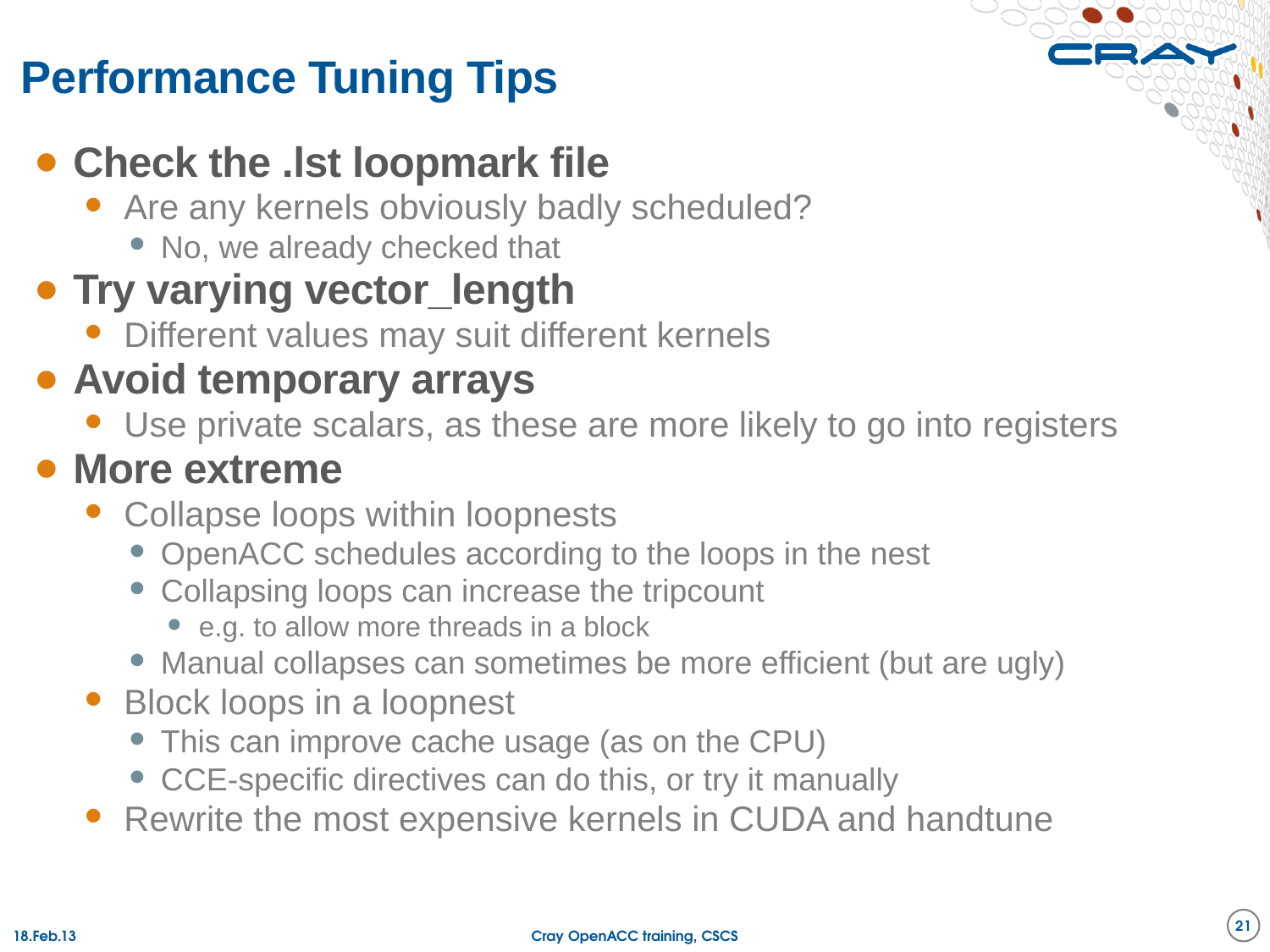

# Performance Tuning Tips
Check the .lst loopmark file
Are any kernels obviously badly scheduled?
No, we already checked that
Try varying vector_length
Different values may suit different kernels
Avoid temporary arrays
Use private scalars, as these are more likely to go into registers
More extreme
Collapse loops within loopnests
OpenACC schedules according to the loops in the nest
Collapsing loops can increase the tripcount
e.g. to allow more threads in a block
Manual collapses can sometimes be more efficient (but are ugly)
Block loops in a loopnest
This can improve cache usage (as on the CPU)
CCE-specific directives can do this, or try it manually
Rewrite the most expensive kernels in CUDA and handtune
21
18.Feb.13
Cray OpenACC training, CSCS